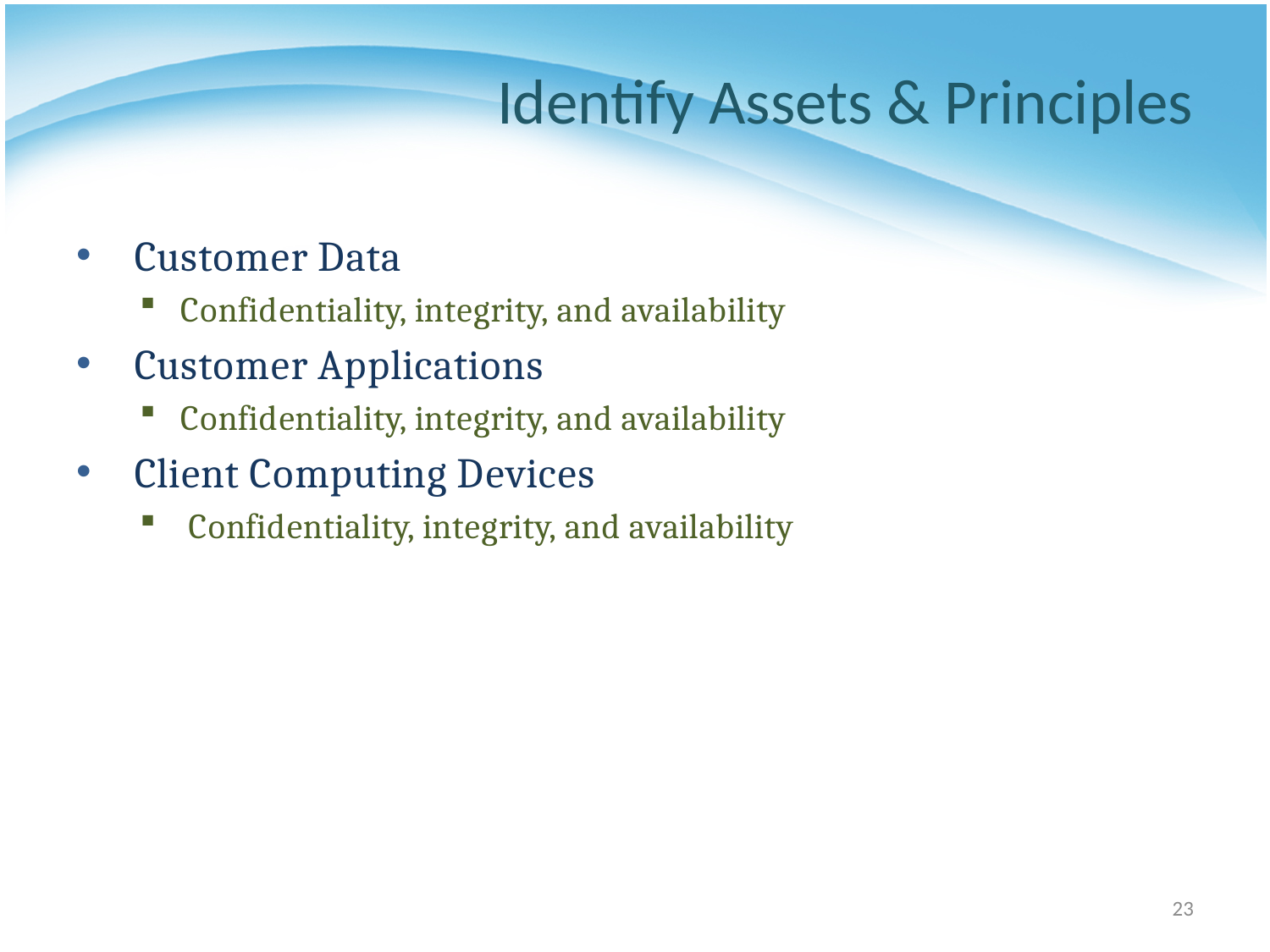

# Identify Assets & Principles
 Customer Data
Confidentiality, integrity, and availability
 Customer Applications
Confidentiality, integrity, and availability
 Client Computing Devices
 Confidentiality, integrity, and availability

23